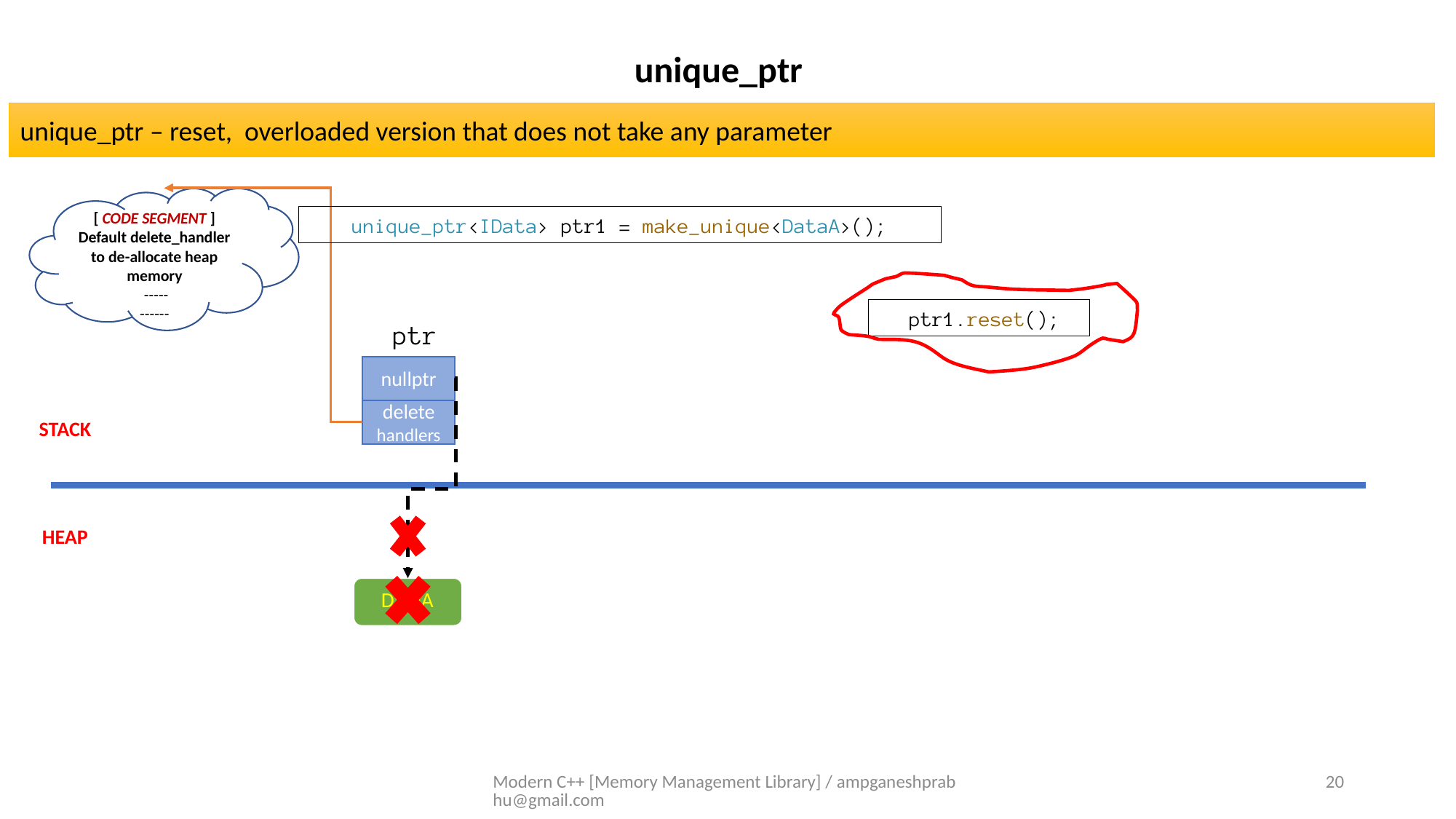

unique_ptr
unique_ptr – reset,  overloaded version that does not take any parameter

[ CODE SEGMENT ]
Default delete_handler to de-allocate heap memory
 -----
------

unique_ptr<IData> ptr1 = make_unique<DataA>();

 ptr1.reset();
ptr
nullptr
delete handlers
STACK

HEAP

DataA
Modern C++ [Memory Management Library] / ampganeshprabhu@gmail.com
20